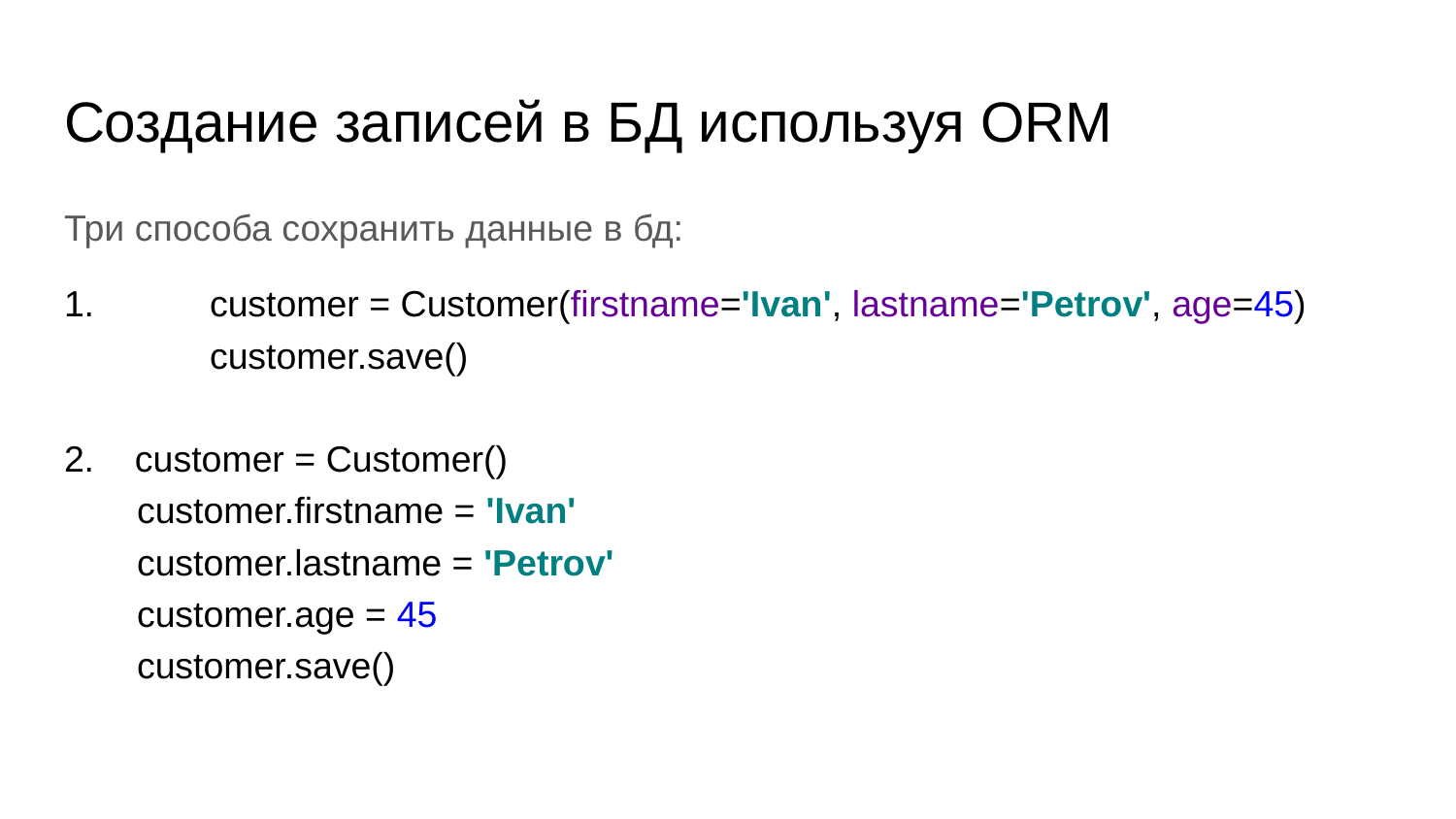

# Создание записей в БД используя ORM
Три способа сохранить данные в бд:
1. 	customer = Customer(firstname='Ivan', lastname='Petrov', age=45)
    	customer.save()

2.    customer = Customer()
customer.firstname = 'Ivan'
customer.lastname = 'Petrov'
customer.age = 45
customer.save()